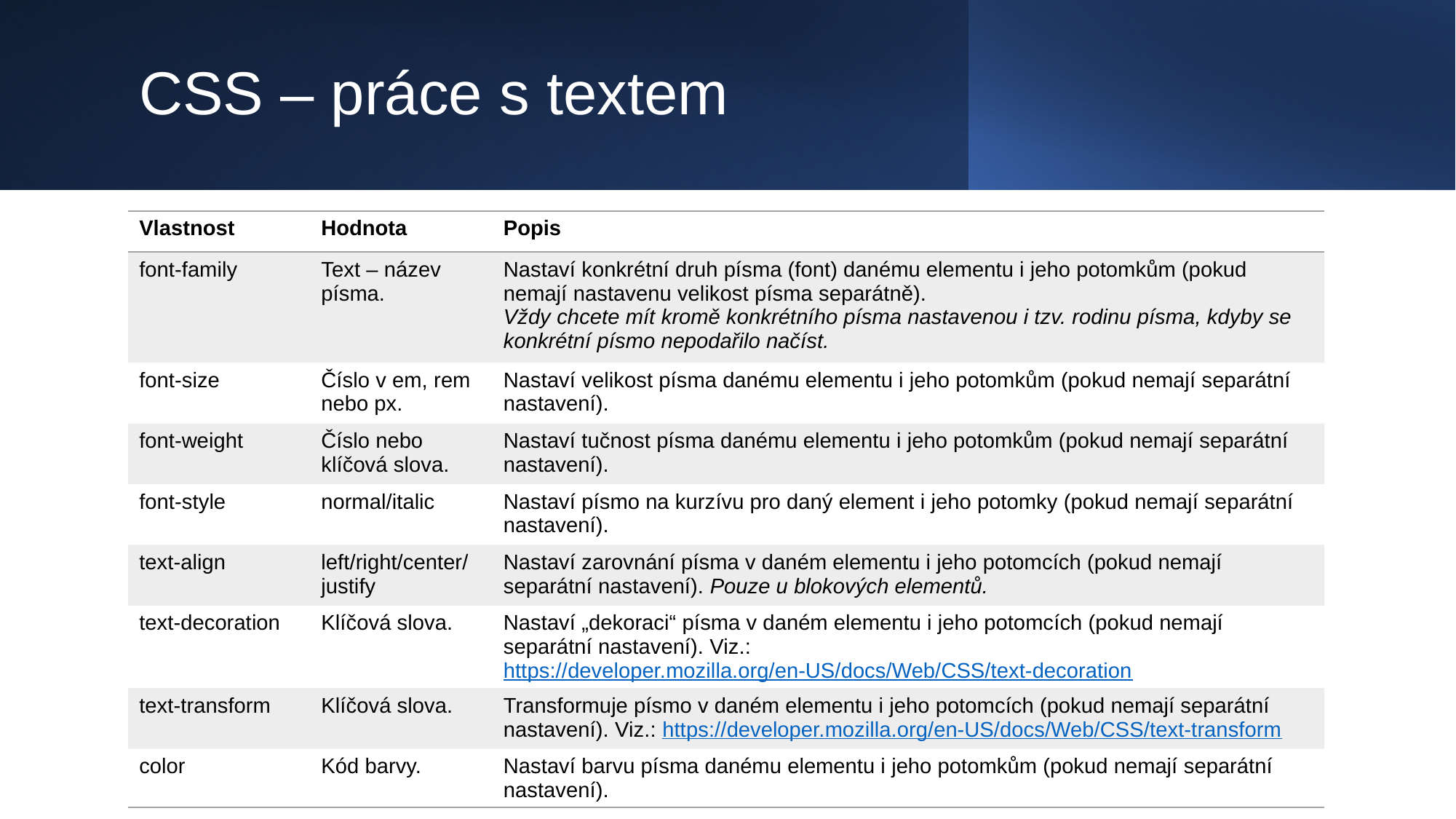

# CSS – práce s textem
| Vlastnost | Hodnota | Popis |
| --- | --- | --- |
| font-family | Text – název písma. | Nastaví konkrétní druh písma (font) danému elementu i jeho potomkům (pokud nemají nastavenu velikost písma separátně). Vždy chcete mít kromě konkrétního písma nastavenou i tzv. rodinu písma, kdyby se konkrétní písmo nepodařilo načíst. |
| font-size | Číslo v em, rem nebo px. | Nastaví velikost písma danému elementu i jeho potomkům (pokud nemají separátní nastavení). |
| font-weight | Číslo nebo klíčová slova. | Nastaví tučnost písma danému elementu i jeho potomkům (pokud nemají separátní nastavení). |
| font-style | normal/italic | Nastaví písmo na kurzívu pro daný element i jeho potomky (pokud nemají separátní nastavení). |
| text-align | left/right/center/ justify | Nastaví zarovnání písma v daném elementu i jeho potomcích (pokud nemají separátní nastavení). Pouze u blokových elementů. |
| text-decoration | Klíčová slova. | Nastaví „dekoraci“ písma v daném elementu i jeho potomcích (pokud nemají separátní nastavení). Viz.: https://developer.mozilla.org/en-US/docs/Web/CSS/text-decoration |
| text-transform | Klíčová slova. | Transformuje písmo v daném elementu i jeho potomcích (pokud nemají separátní nastavení). Viz.: https://developer.mozilla.org/en-US/docs/Web/CSS/text-transform |
| color | Kód barvy. | Nastaví barvu písma danému elementu i jeho potomkům (pokud nemají separátní nastavení). |